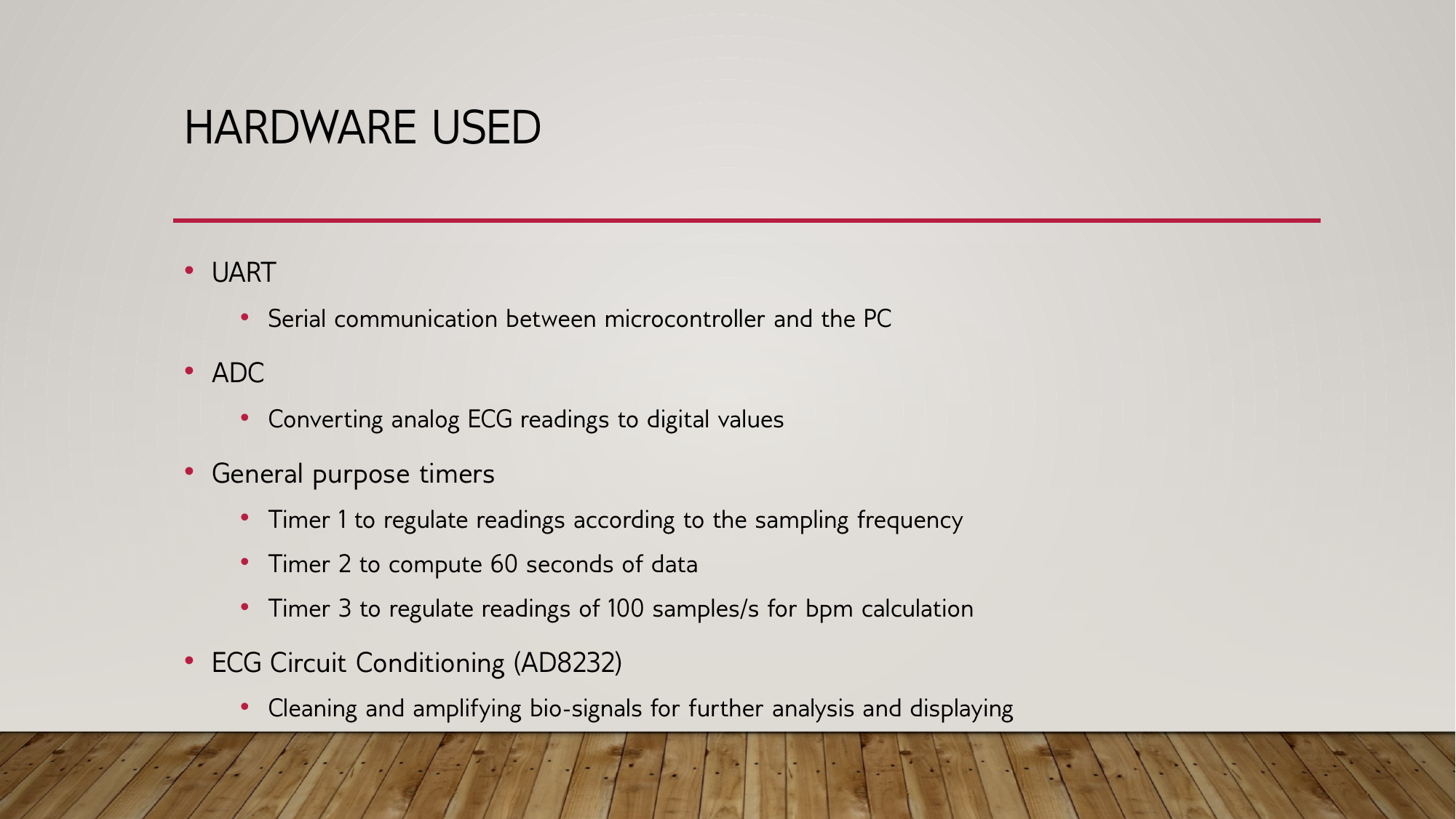

# Hardware used
UART
Serial communication between microcontroller and the PC
ADC
Converting analog ECG readings to digital values
General purpose timers
Timer 1 to regulate readings according to the sampling frequency
Timer 2 to compute 60 seconds of data
Timer 3 to regulate readings of 100 samples/s for bpm calculation
ECG Circuit Conditioning (AD8232)
Cleaning and amplifying bio-signals for further analysis and displaying